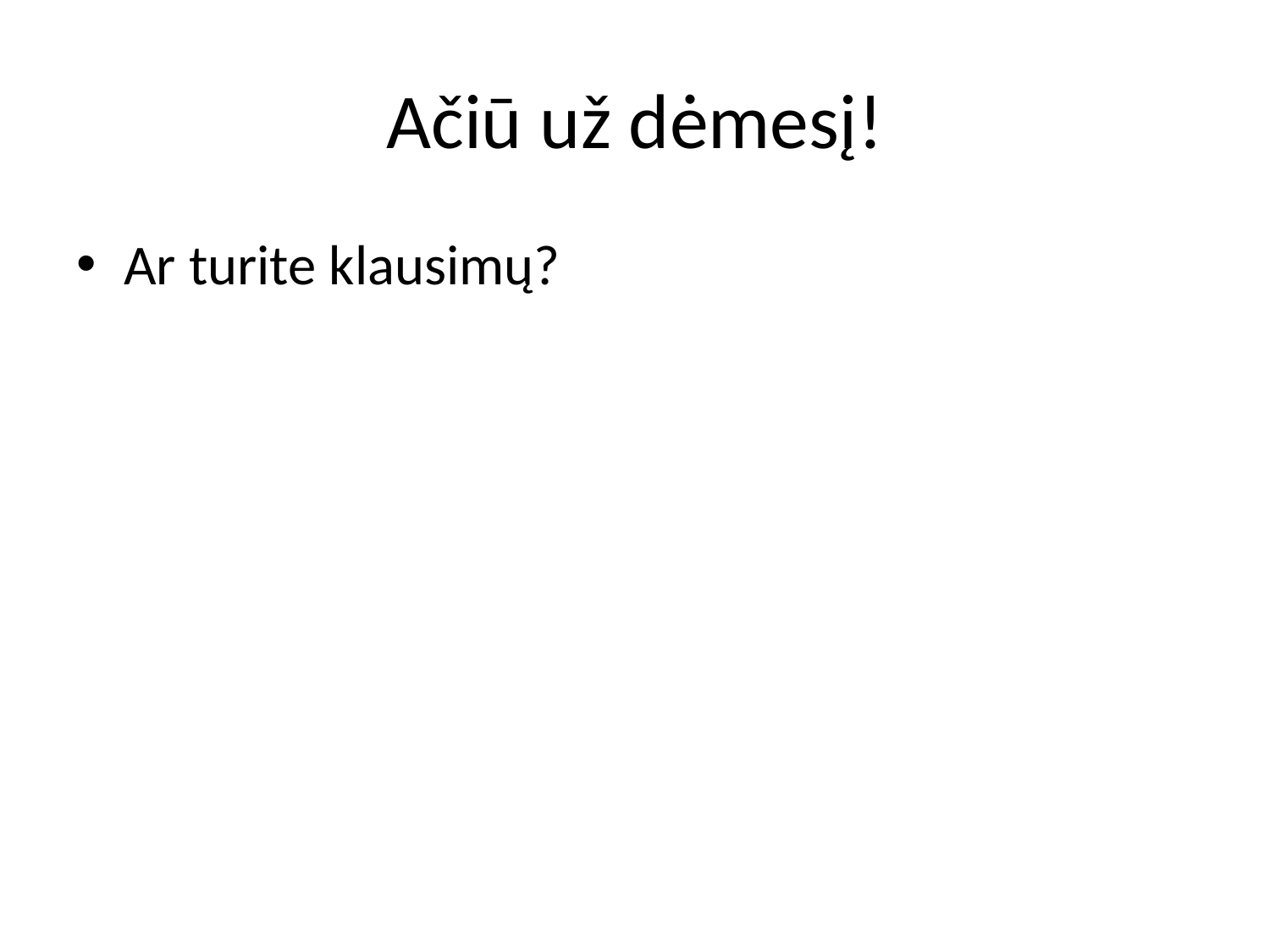

# Ačiū už dėmesį!
Ar turite klausimų?